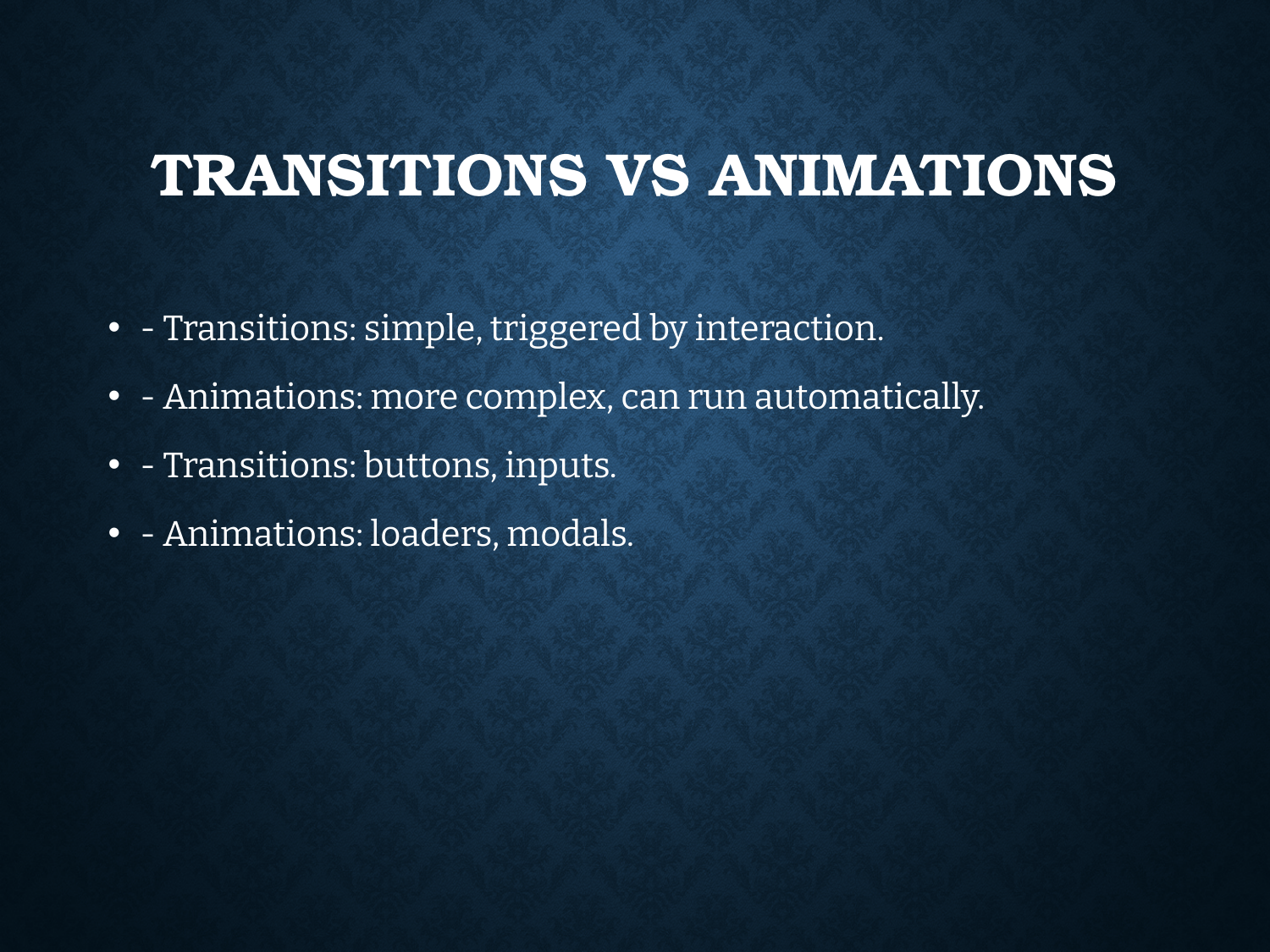

# Transitions vs Animations
- Transitions: simple, triggered by interaction.
- Animations: more complex, can run automatically.
- Transitions: buttons, inputs.
- Animations: loaders, modals.